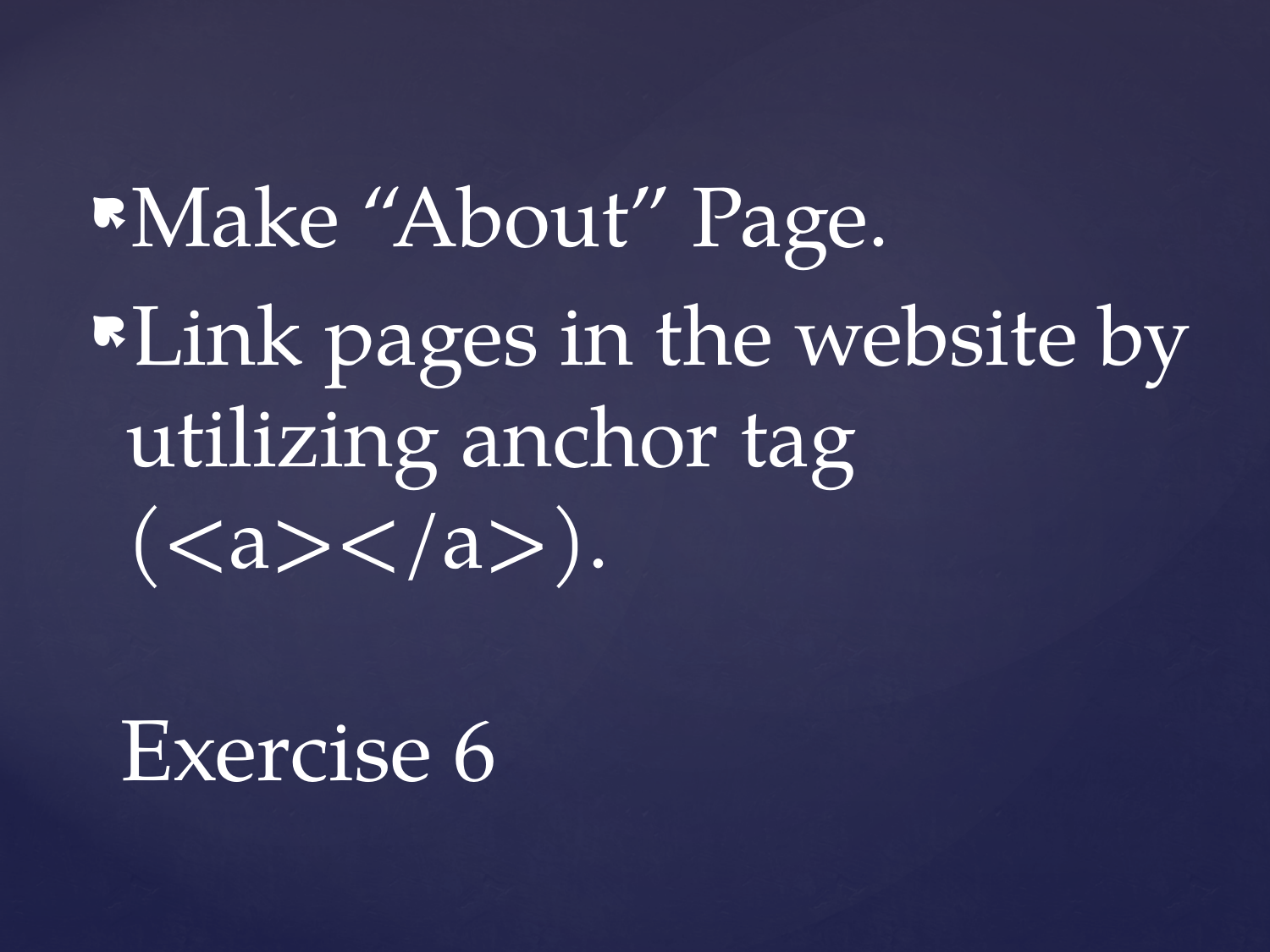

Make “About” Page.
Link pages in the website by utilizing anchor tag (<a></a>).
# Exercise 6